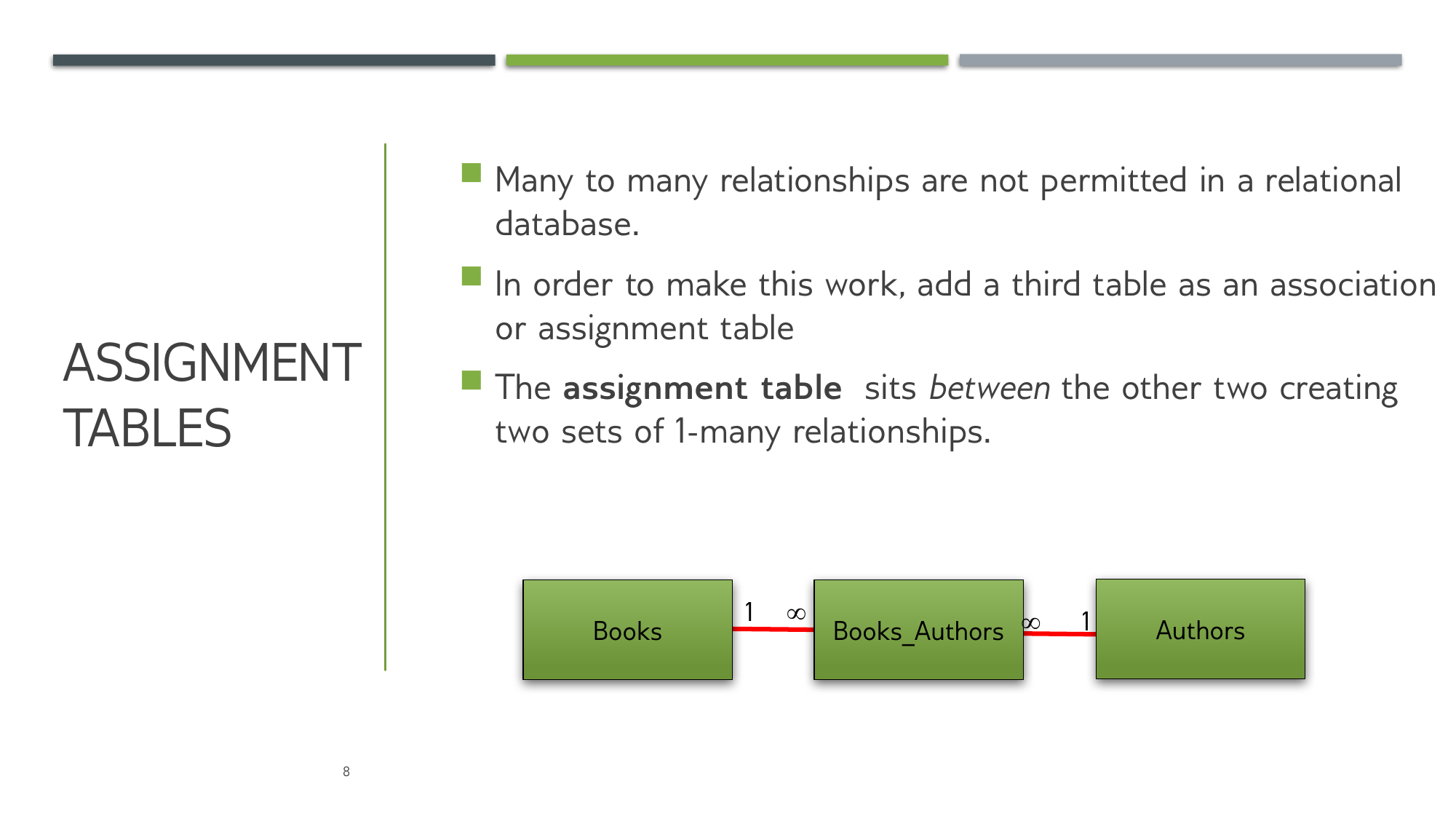

Many to many relationships are not permitted in a relational database.
In order to make this work, add a third table as an association or assignment table
The assignment table  sits between the other two creating two sets of 1-many relationships.

# Assignment Tables
Authors
Books
Books_Authors
1    ∞
∞     1
8